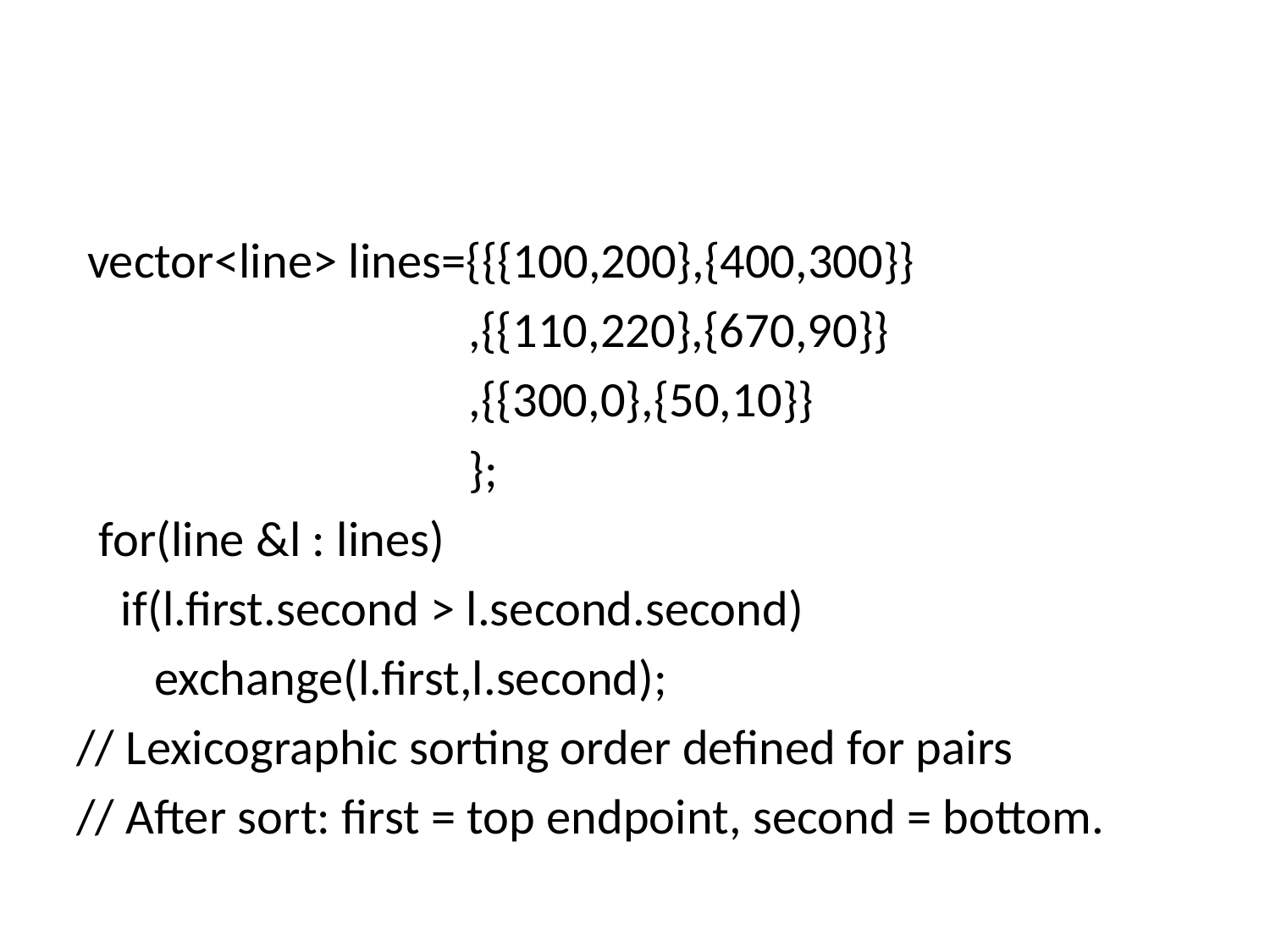

#
 vector<line> lines={{{100,200},{400,300}}
                                   ,{{110,220},{670,90}}
                                   ,{{300,0},{50,10}}
                                   };
  for(line &l : lines)
    if(l.first.second > l.second.second)
       exchange(l.first,l.second);
// Lexicographic sorting order defined for pairs
// After sort: first = top endpoint, second = bottom.